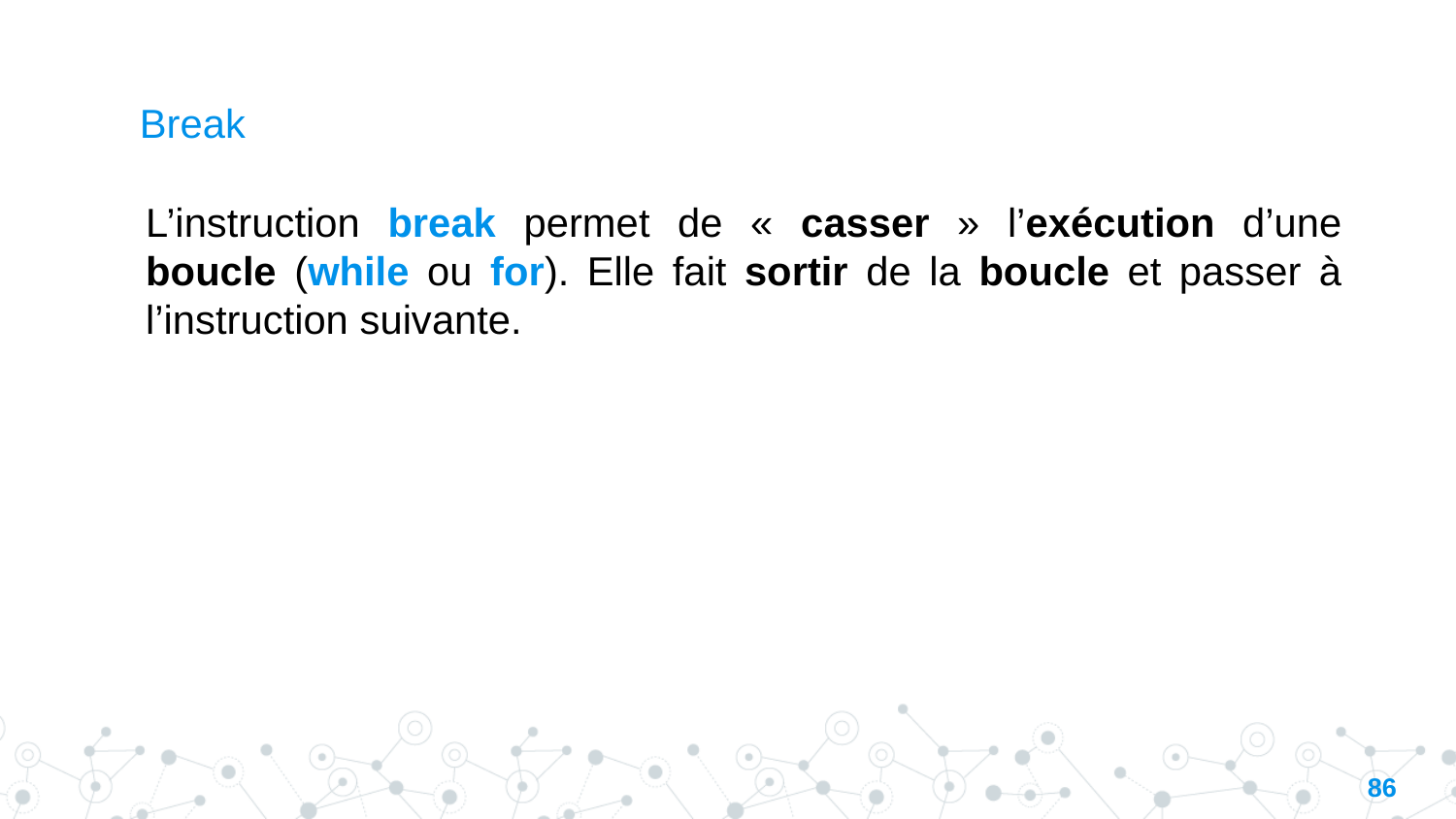

# Break
L’instruction break permet de « casser » l’exécution d’une boucle (while ou for). Elle fait sortir de la boucle et passer à l’instruction suivante.
86